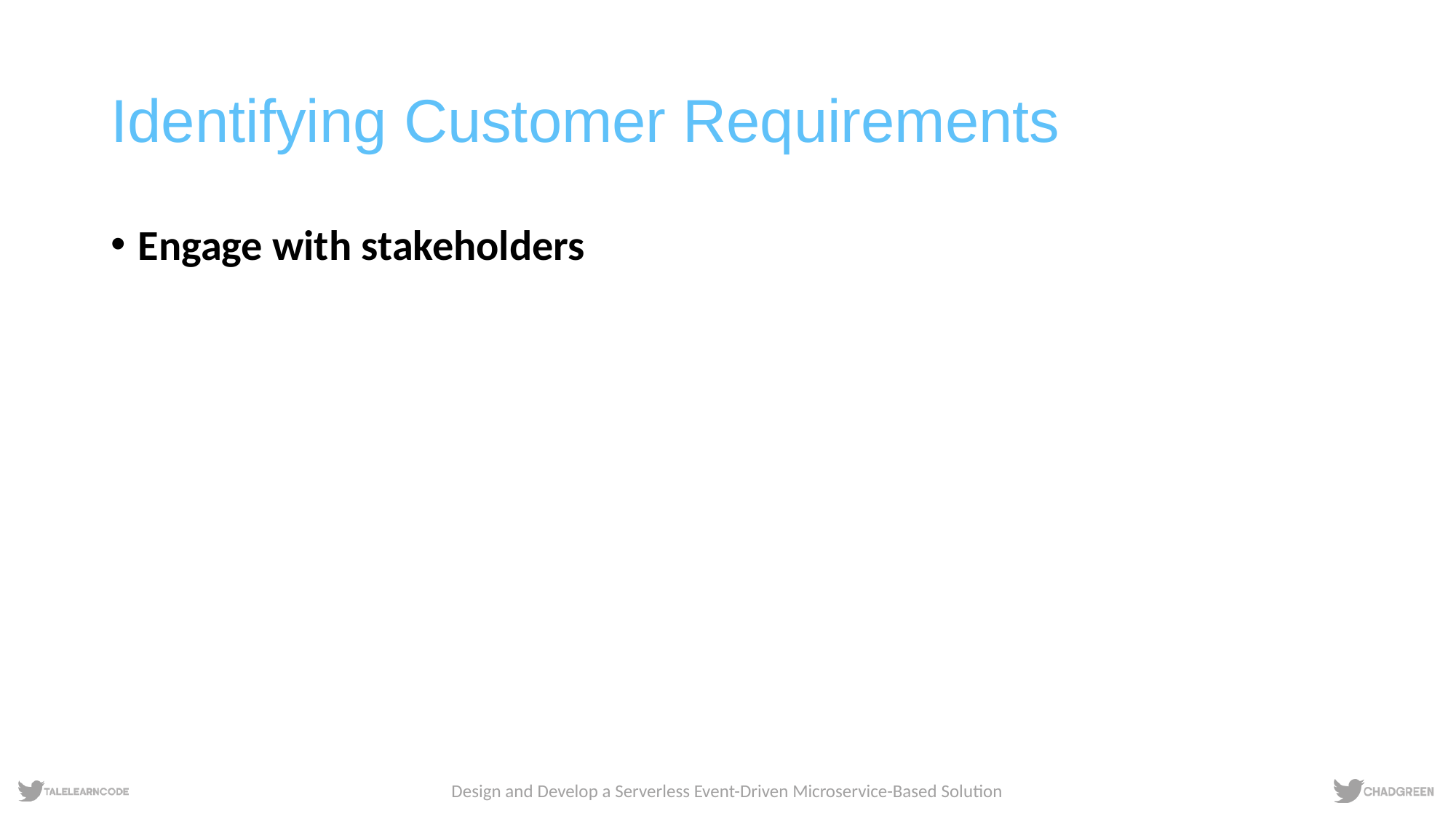

# Identifying Customer Requirements
Engage with stakeholders